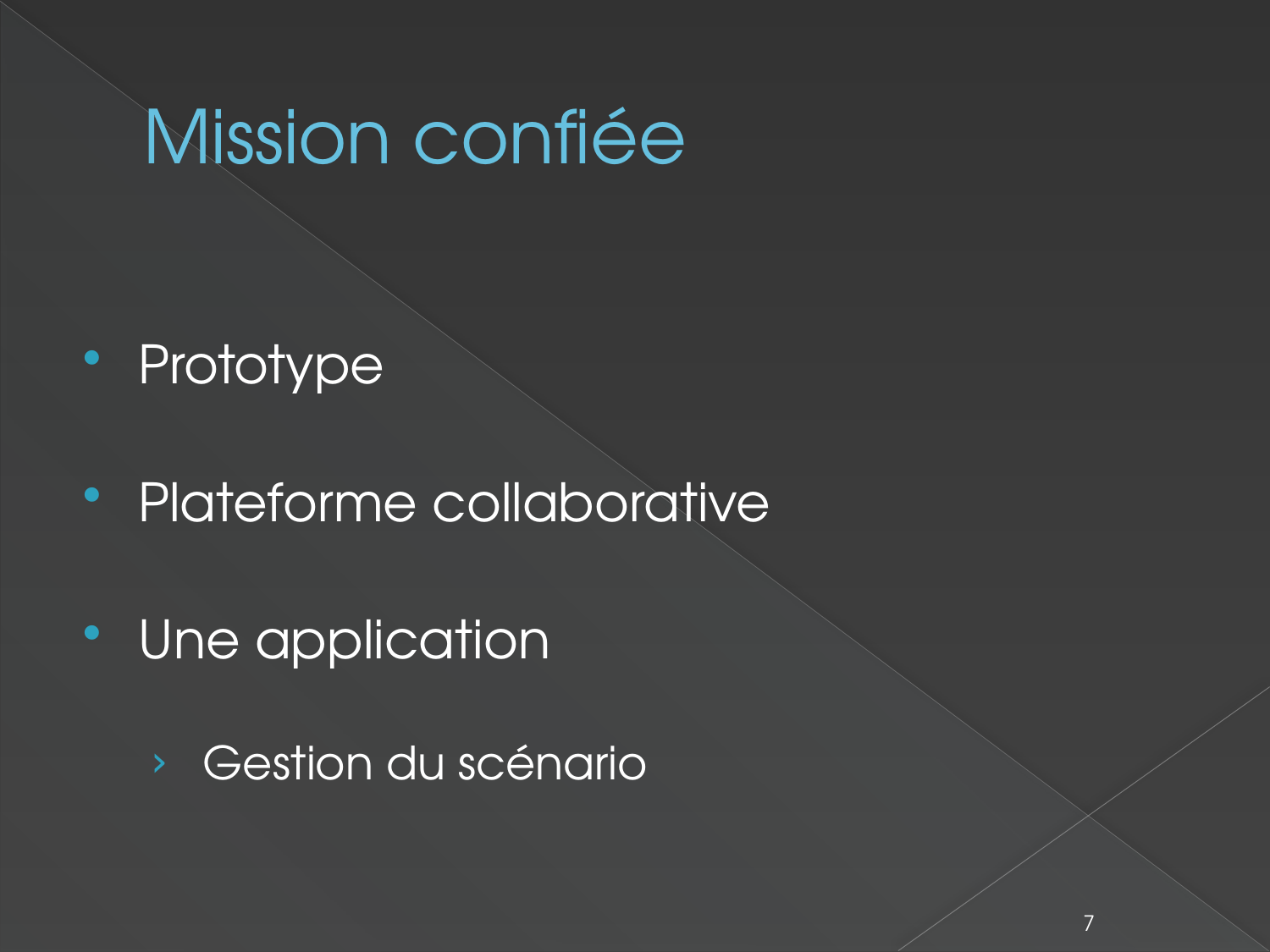

# Mission confiée
Prototype
Plateforme collaborative
Une application
 Gestion du scénario

7